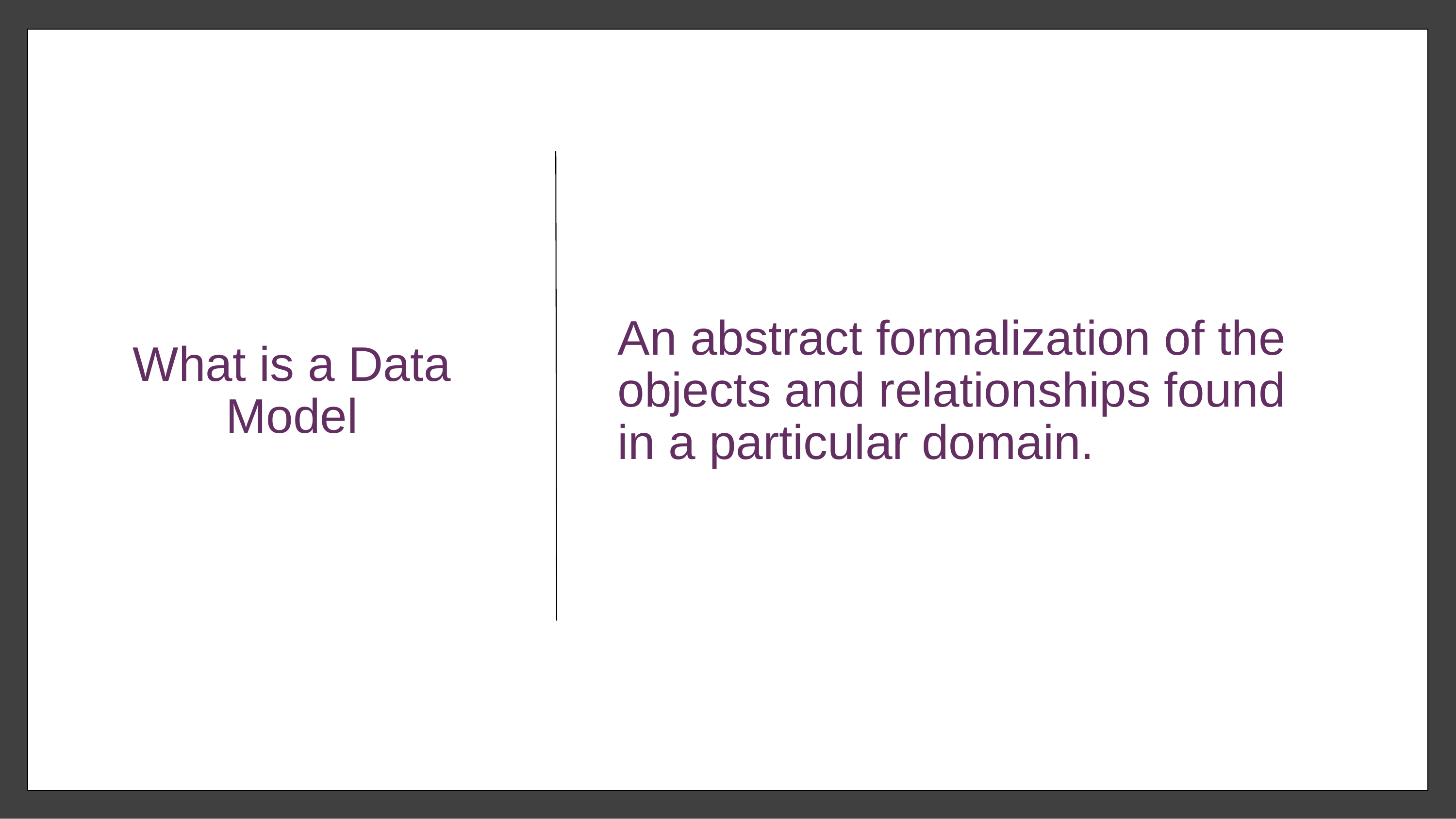

# What is a Data Model
An abstract formalization of the objects and relationships found in a particular domain.